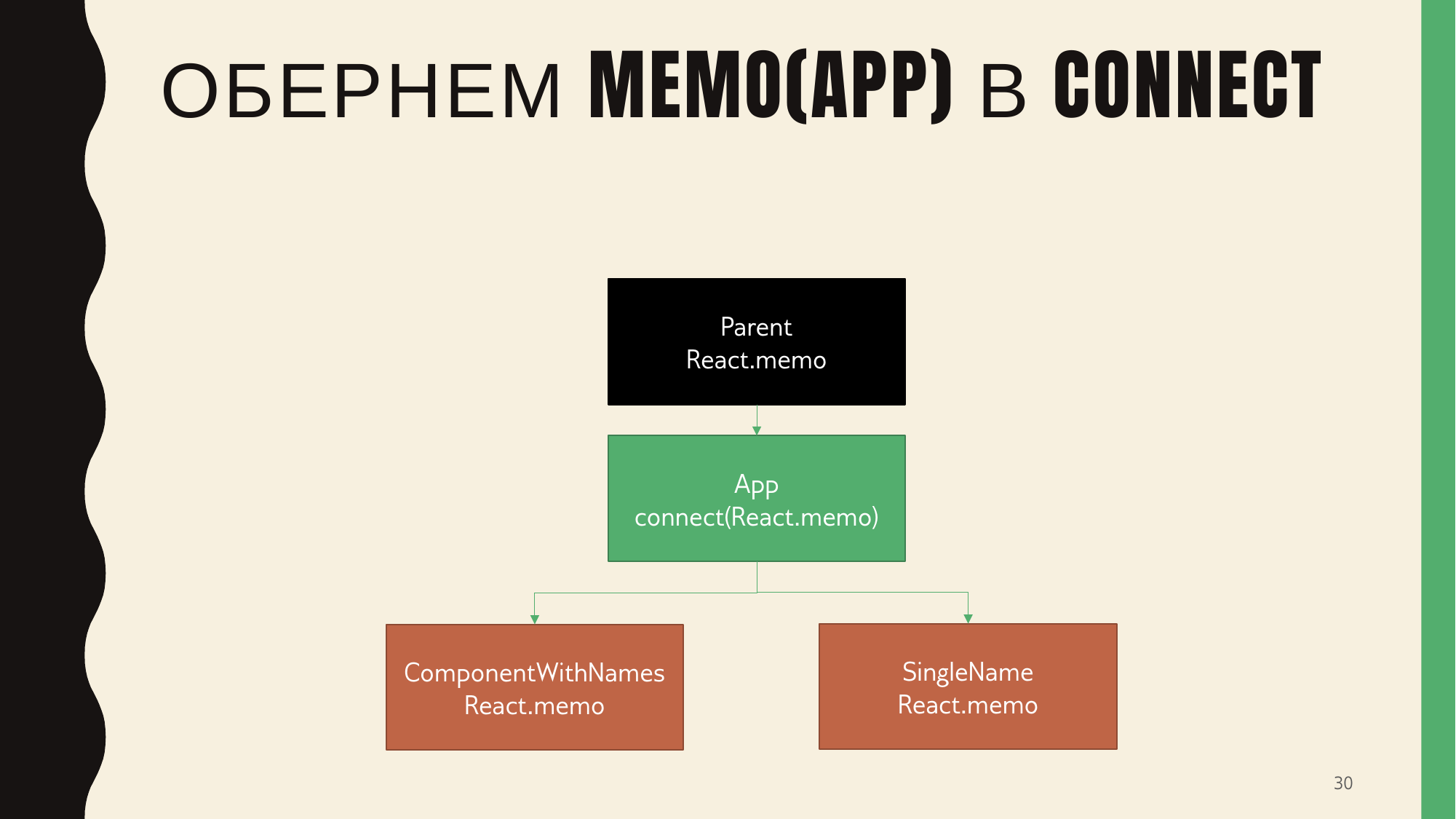

# Обернем memo(app) в connect
Parent
React.memo
App
connect(React.memo)
SingleName
React.memo
ComponentWithNames
React.memo
30